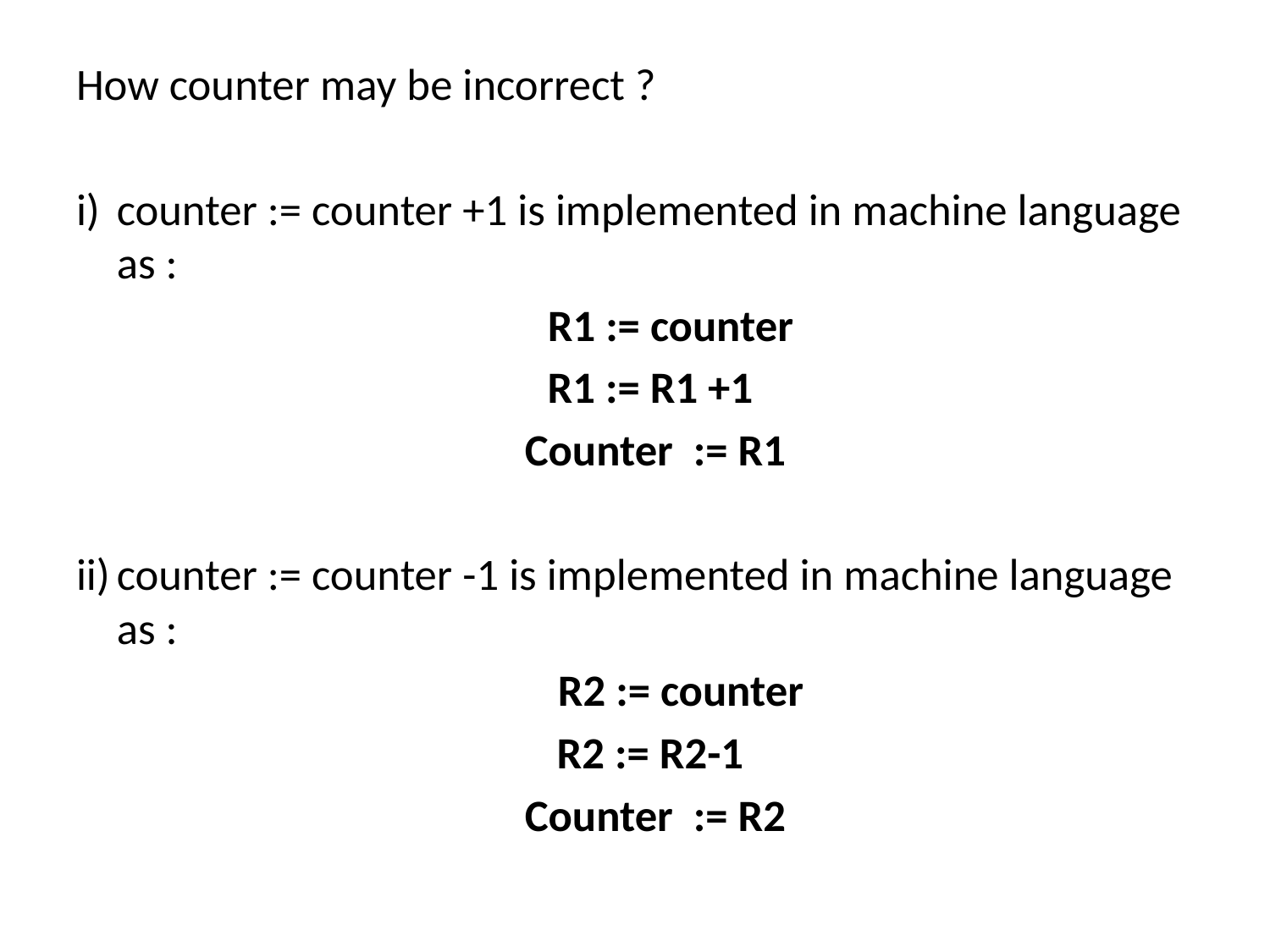

How counter may be incorrect ?

i)	counter := counter +1 is implemented in machine language as :
	    R1 := counter
	R1 := R1 +1
		Counter  := R1

ii)	counter := counter -1 is implemented in machine language as :
	      R2 := counter
	R2 := R2-1
		Counter  := R2